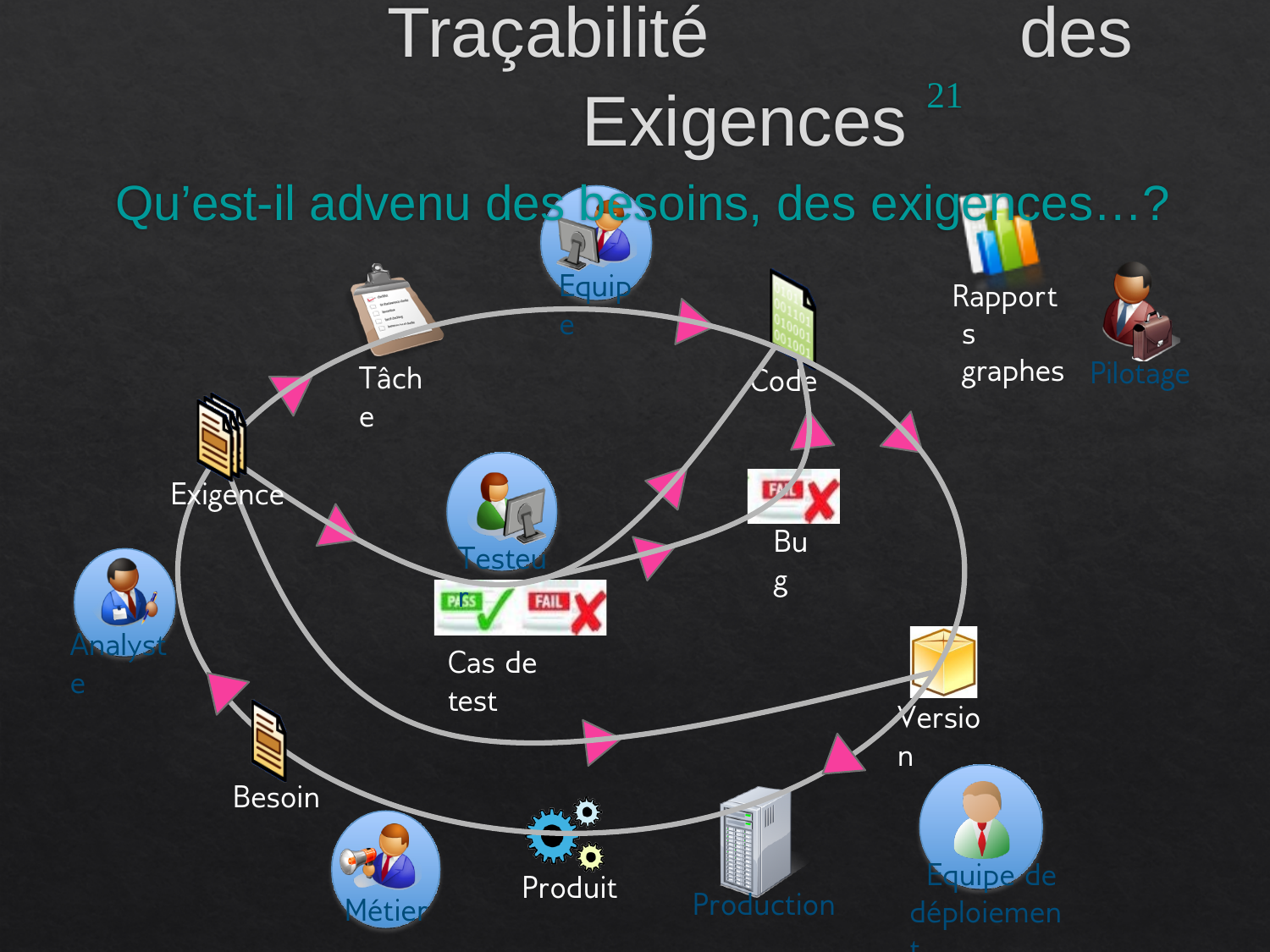

# Traçabilité	des	Exigences 21
Qu’est-il advenu des besoins, des exigences…?

Equipe
Rapports  graphes

Pilotage
Tâche
Code

Exigence
Bug
Testeur

Analyste

Cas de test
Version

Besoin

Equipe de  déploiement
Produit
Production
Métier